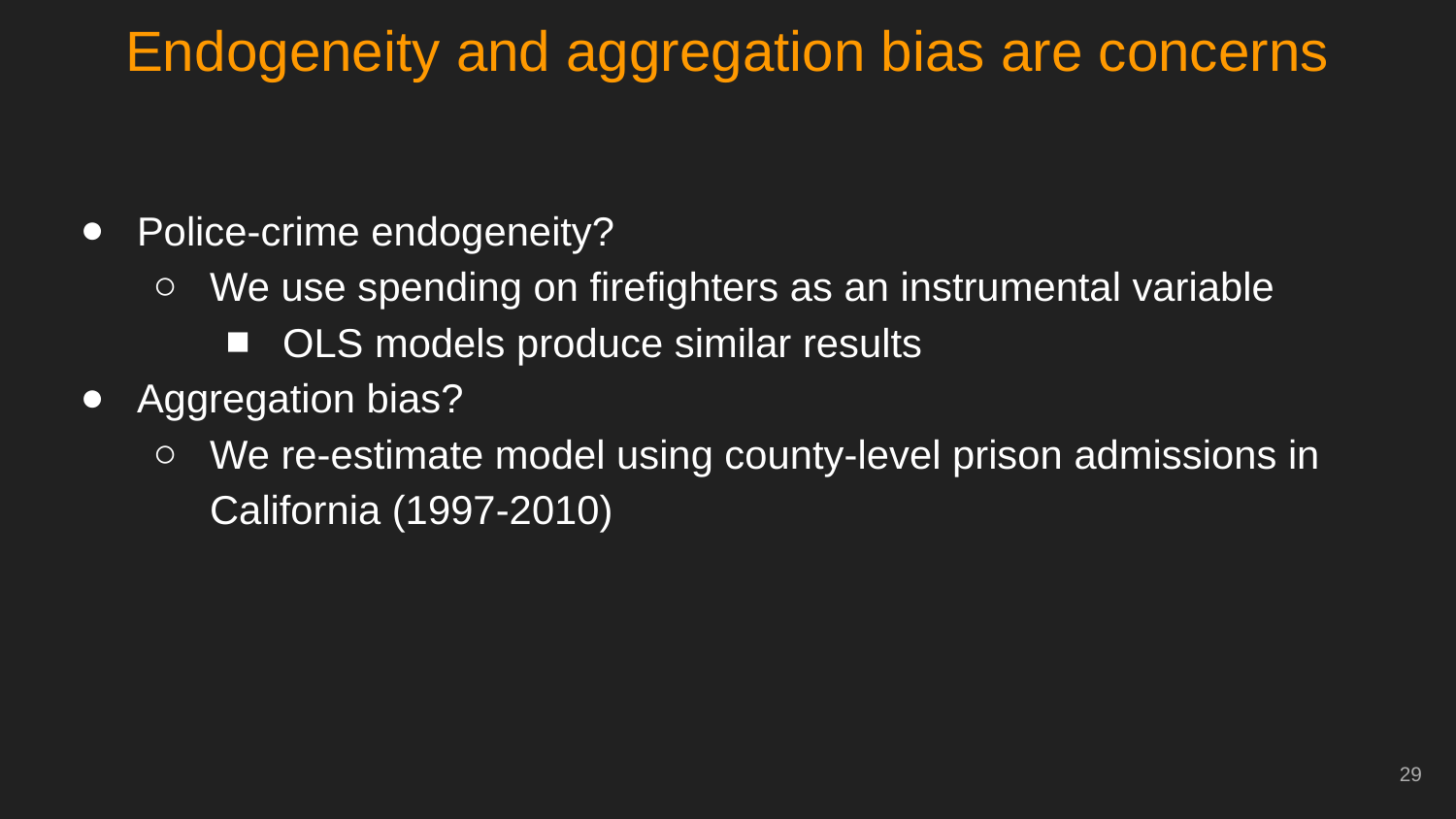

# Endogeneity and aggregation bias are concerns
Police-crime endogeneity?
We use spending on firefighters as an instrumental variable
OLS models produce similar results
Aggregation bias?
We re-estimate model using county-level prison admissions in California (1997-2010)
29